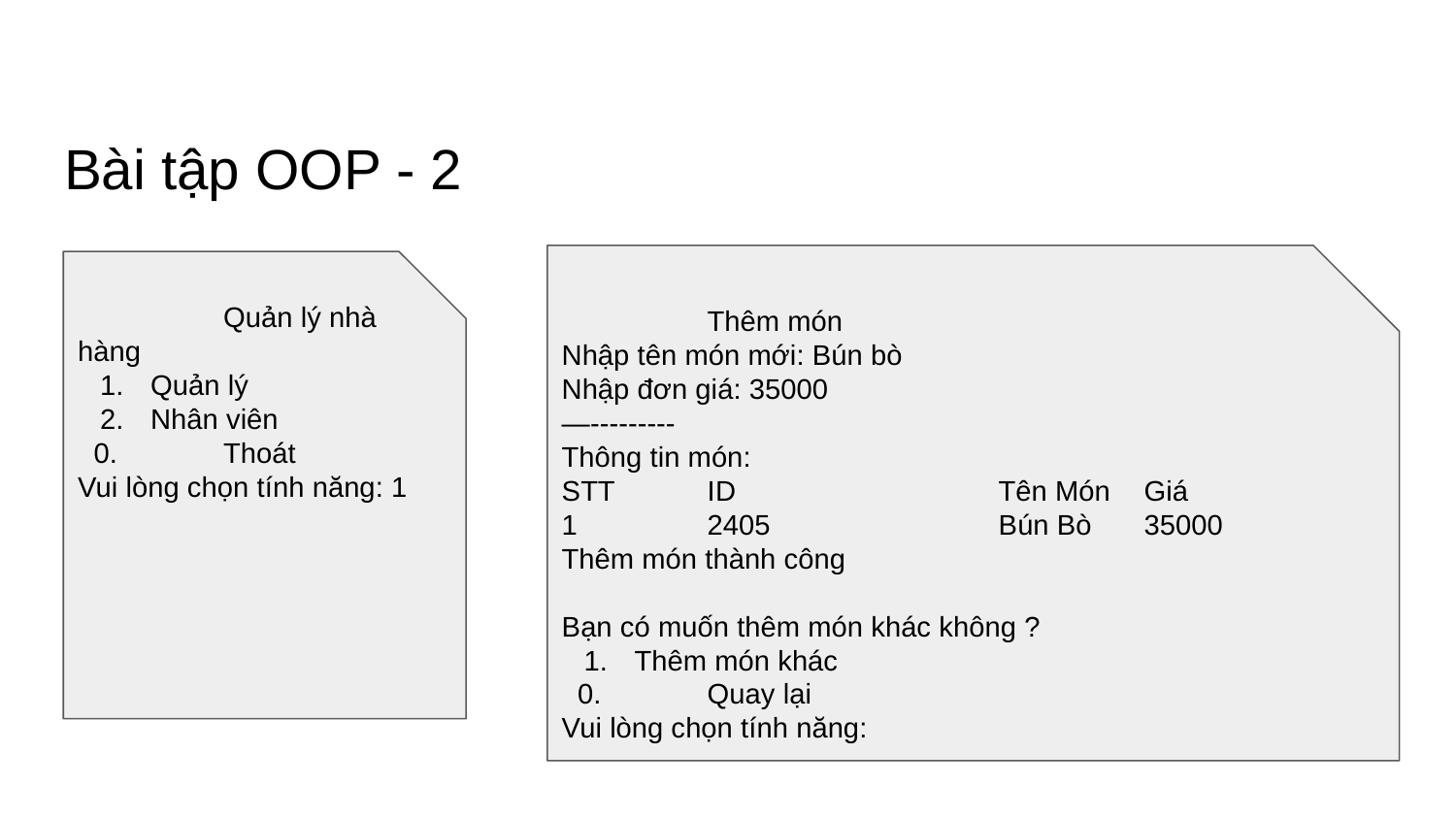

# Bài tập OOP - 2
	Thêm món
Nhập tên món mới: Bún bò
Nhập đơn giá: 35000
—---------
Thông tin món:
STT	ID		Tên Món	Giá
1	2405		Bún Bò	35000
Thêm món thành công

Bạn có muốn thêm món khác không ?
Thêm món khác
  0.	Quay lại
Vui lòng chọn tính năng:
	Quản lý nhà hàng
Quản lý
Nhân viên
  0. 	Thoát
Vui lòng chọn tính năng: 1